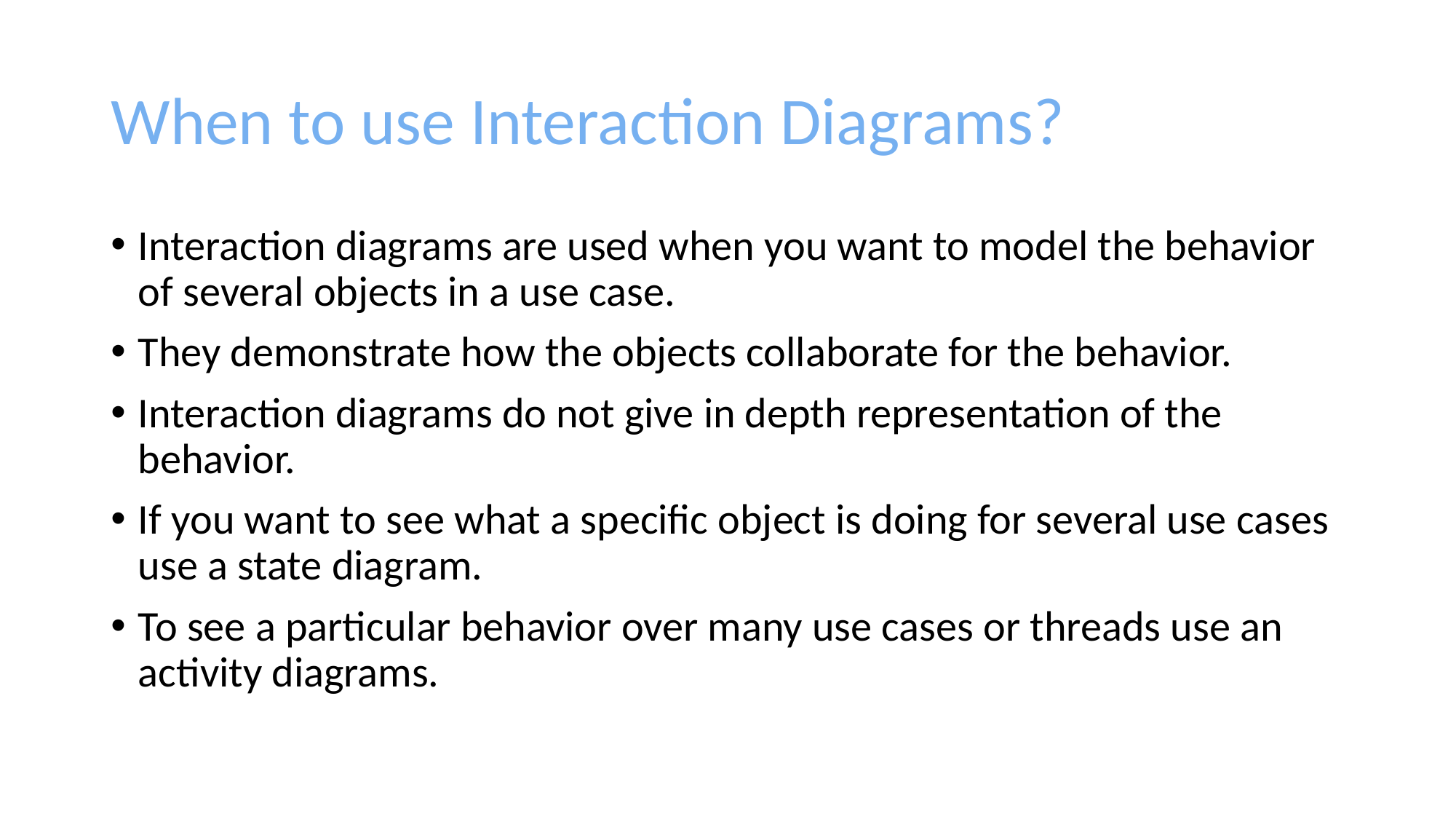

# When to use Interaction Diagrams?
Interaction diagrams are used when you want to model the behavior of several objects in a use case.
They demonstrate how the objects collaborate for the behavior.
Interaction diagrams do not give in depth representation of the behavior.
If you want to see what a specific object is doing for several use cases use a state diagram.
To see a particular behavior over many use cases or threads use an activity diagrams.